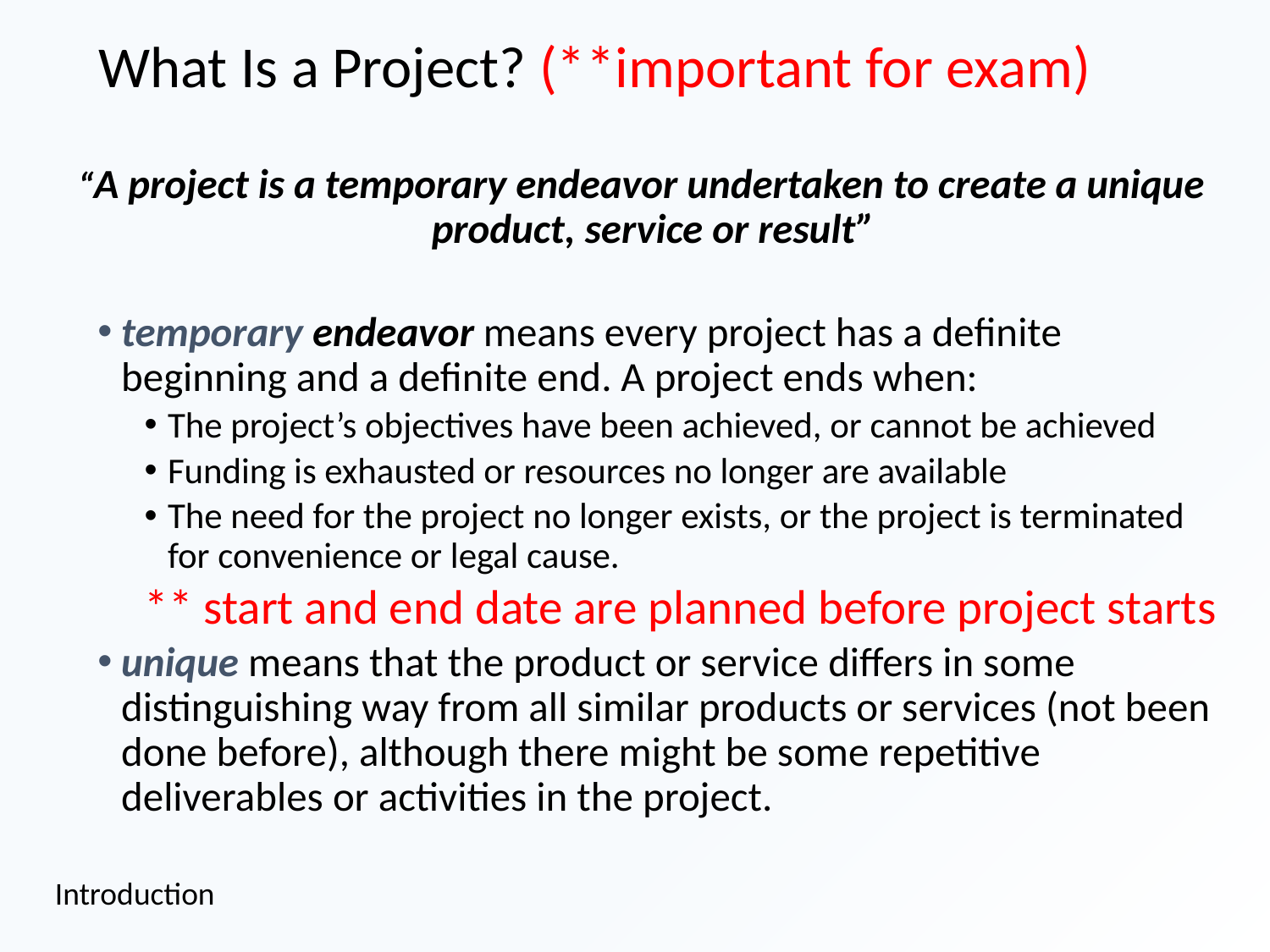

# What Is a Project? (**important for exam)
“A project is a temporary endeavor undertaken to create a unique product, service or result”

temporary endeavor means every project has a definite beginning and a definite end. A project ends when:
The project’s objectives have been achieved, or cannot be achieved
Funding is exhausted or resources no longer are available
The need for the project no longer exists, or the project is terminated for convenience or legal cause.
** start and end date are planned before project starts
unique means that the product or service differs in some distinguishing way from all similar products or services (not been done before), although there might be some repetitive deliverables or activities in the project.

Introduction